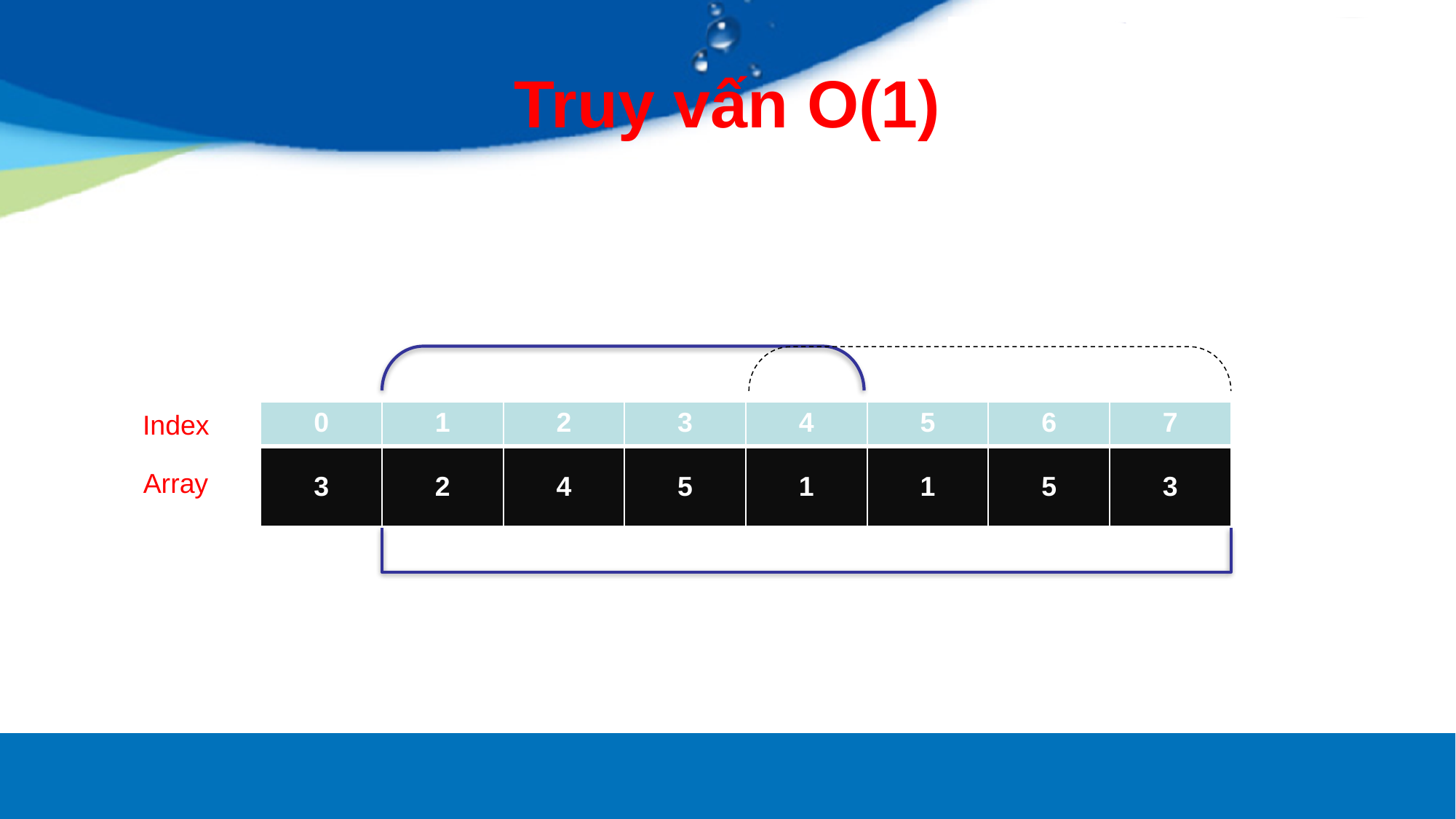

# Truy vấn O(1)

| 0 | 1 | 2 | 3 | 4 | 5 | 6 | 7 |
| --- | --- | --- | --- | --- | --- | --- | --- |
Index
| 3 | 2 | 4 | 5 | 1 | 1 | 5 | 3 |
| --- | --- | --- | --- | --- | --- | --- | --- |
Array